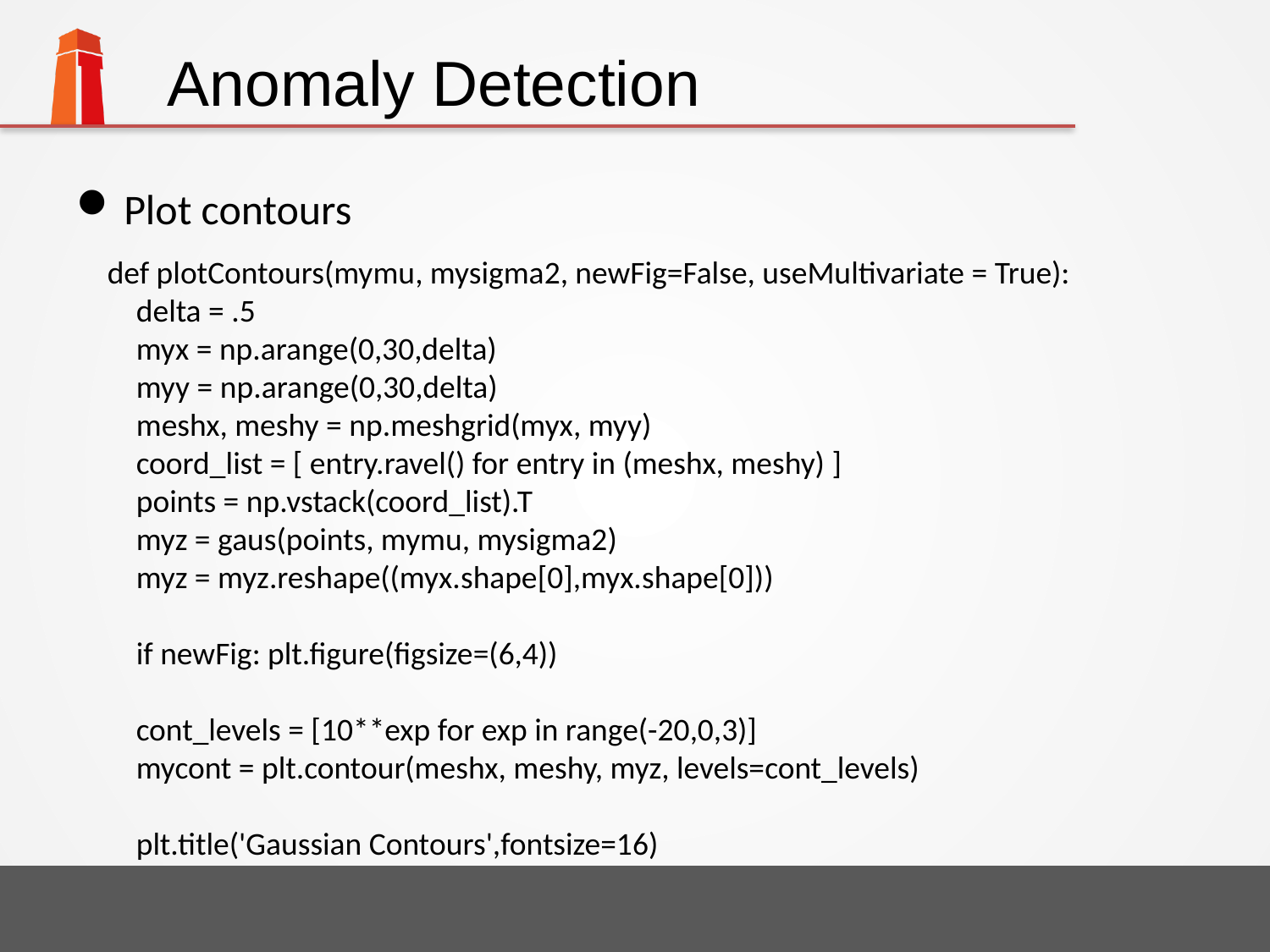

# Anomaly Detection
Plot contours
def plotContours(mymu, mysigma2, newFig=False, useMultivariate = True):
    delta = .5
    myx = np.arange(0,30,delta)
    myy = np.arange(0,30,delta)
    meshx, meshy = np.meshgrid(myx, myy)
    coord_list = [ entry.ravel() for entry in (meshx, meshy) ]
    points = np.vstack(coord_list).T
    myz = gaus(points, mymu, mysigma2)
    myz = myz.reshape((myx.shape[0],myx.shape[0]))

    if newFig: plt.figure(figsize=(6,4))

    cont_levels = [10**exp for exp in range(-20,0,3)]
    mycont = plt.contour(meshx, meshy, myz, levels=cont_levels)

    plt.title('Gaussian Contours',fontsize=16)